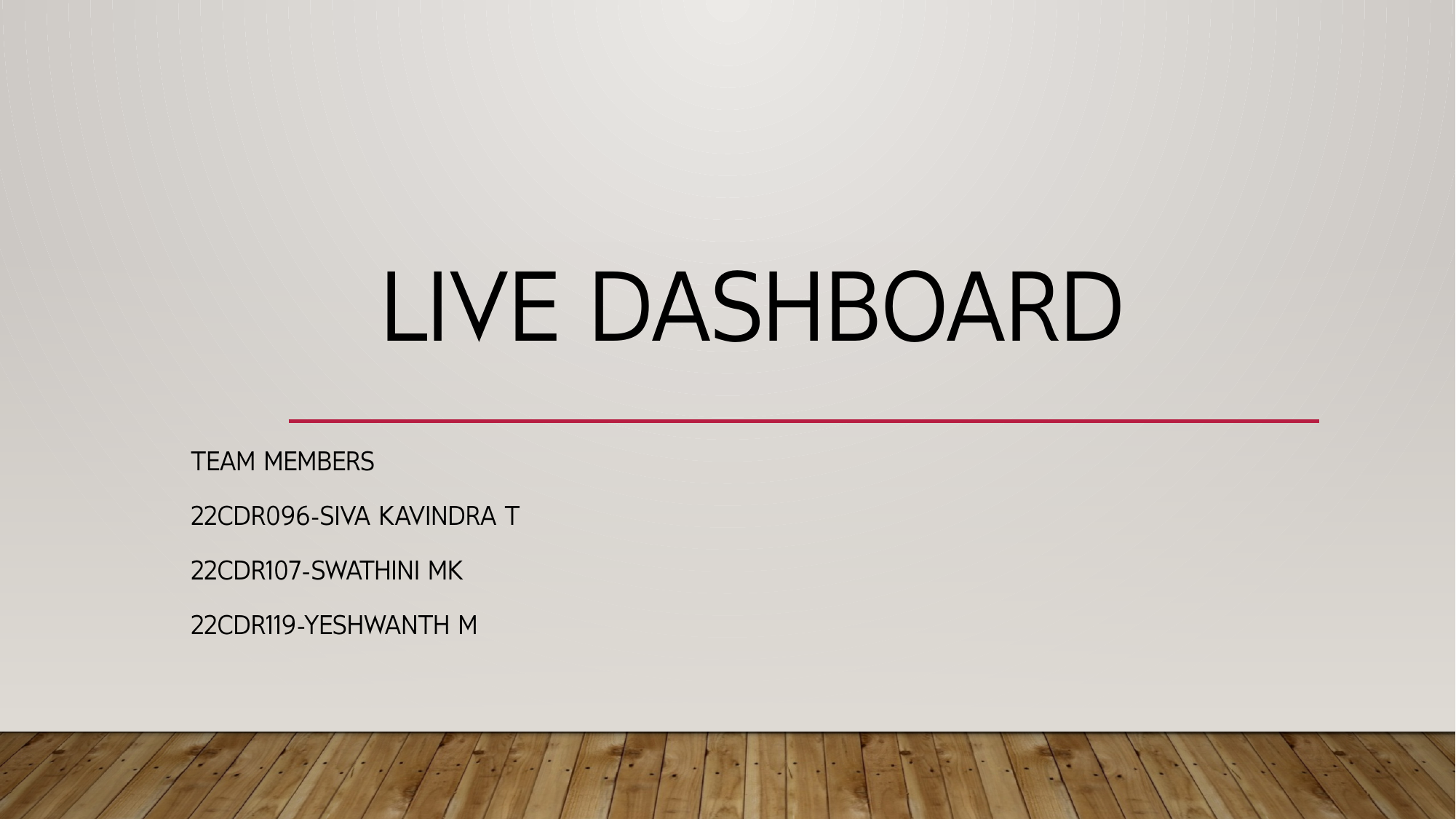

# LIVE DASHBOARD
TEAM MEMBERS
22CDR096-SIVA KAVINDRA T
22CDR107-SWATHINI MK
22CDR119-YESHWANTH M